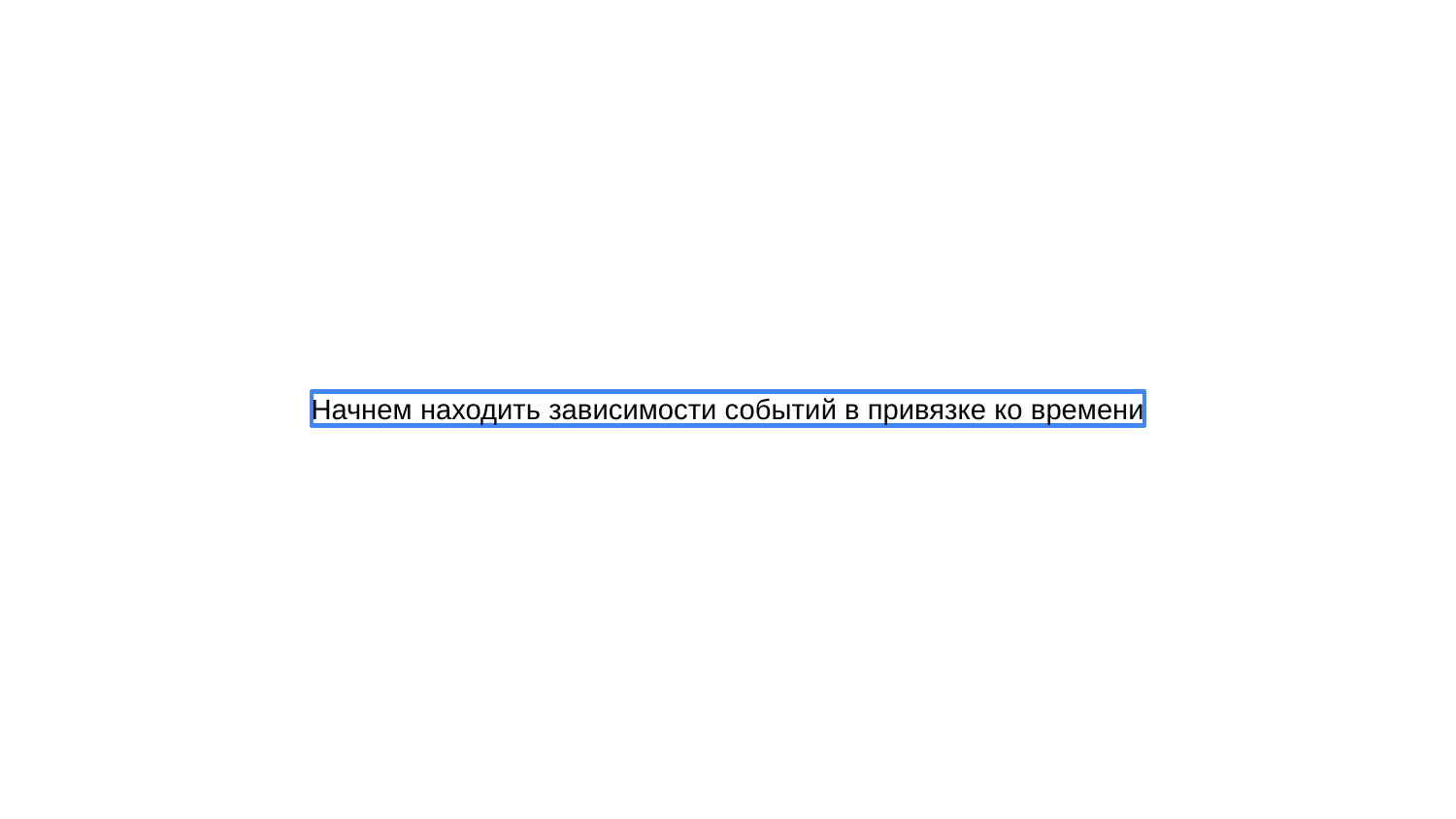

Начнем находить зависимости событий в привязке ко времени